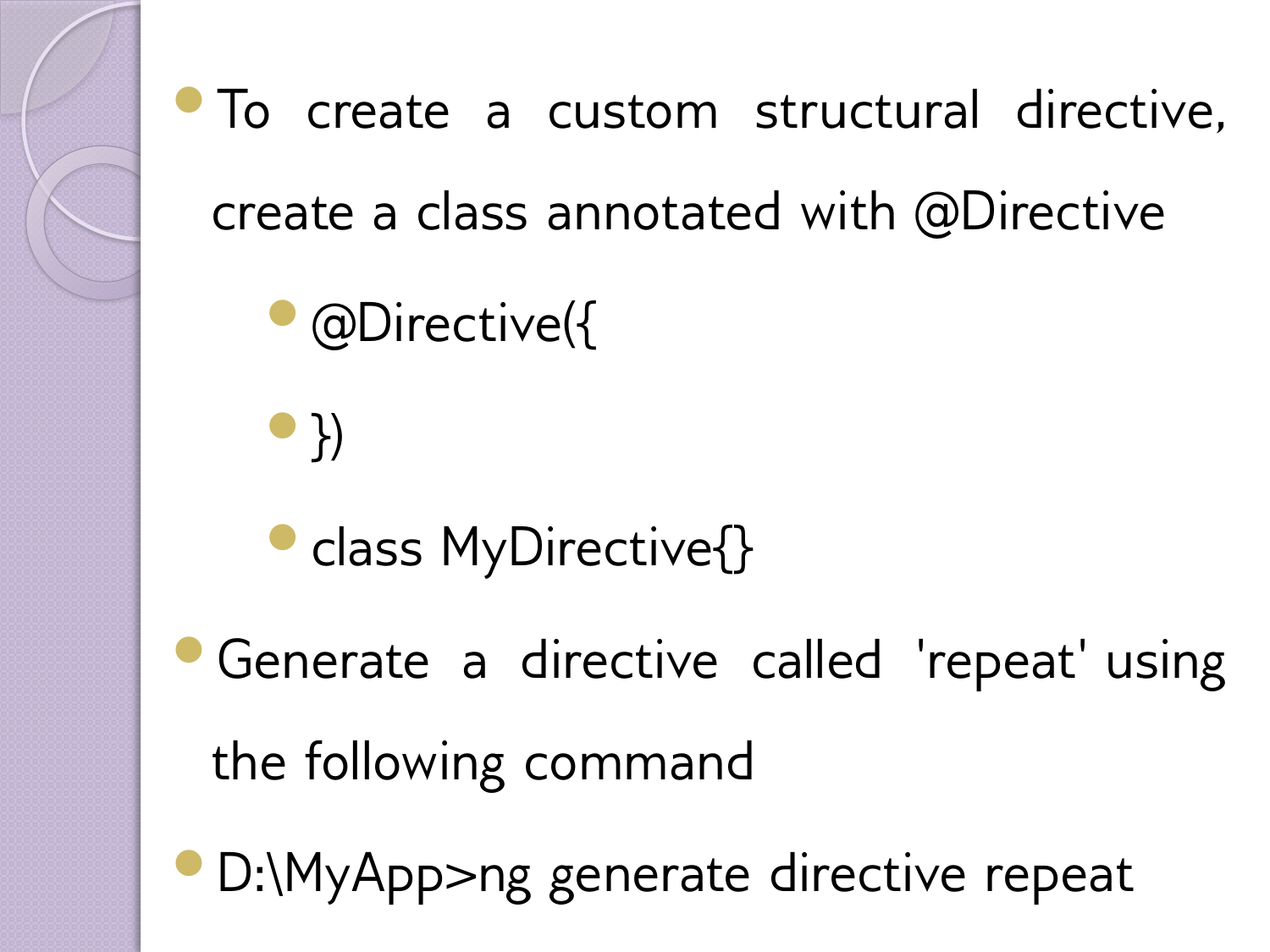

To create a custom structural directive, create a class annotated with @Directive
@Directive({
})
class MyDirective{}
Generate a directive called 'repeat' using the following command
D:\MyApp>ng generate directive repeat